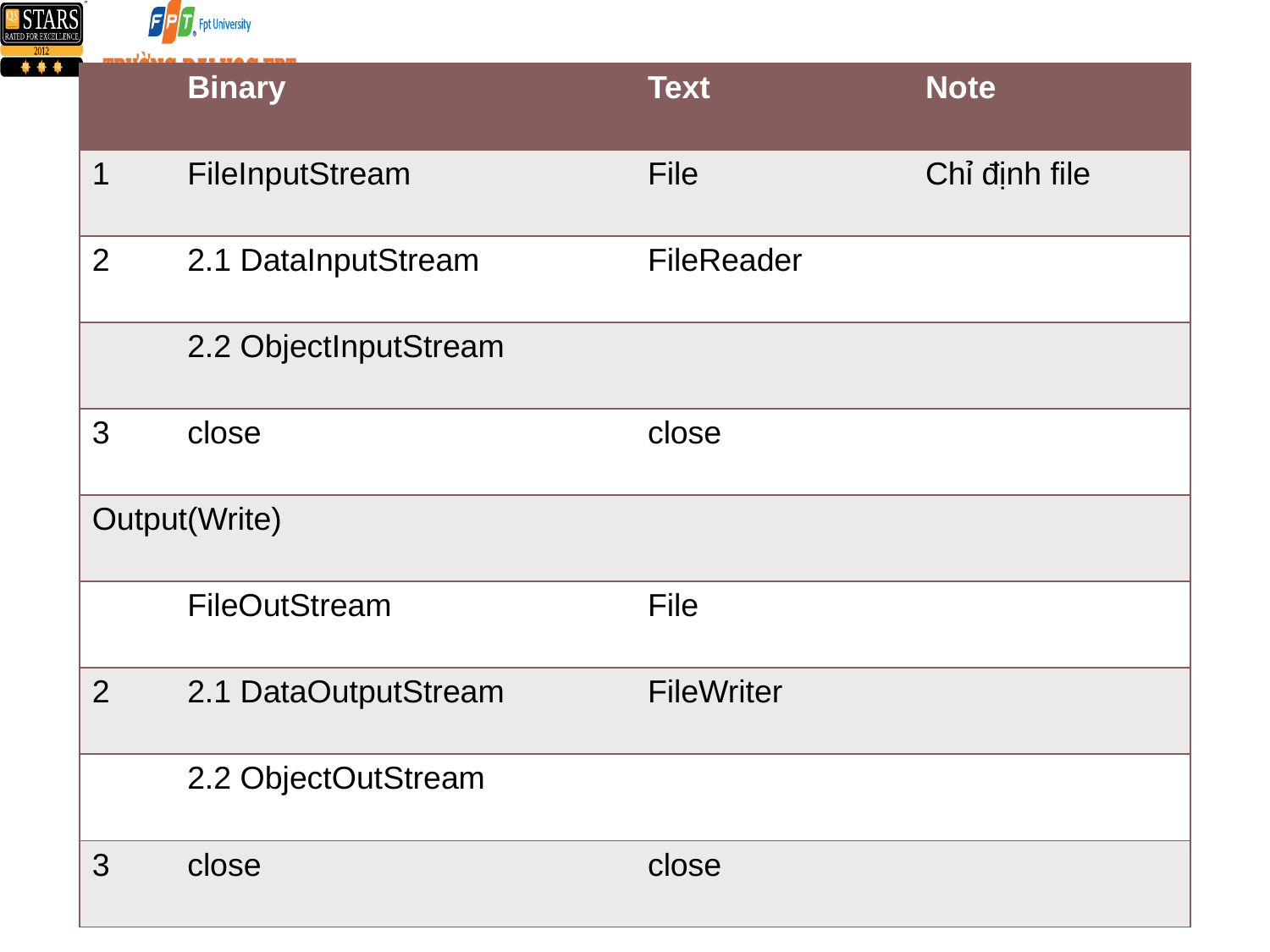

|  | Binary | Text | Note |
| --- | --- | --- | --- |
| 1 | FileInputStream | File | Chỉ định file |
| 2 | 2.1 DataInputStream | FileReader |  |
|  | 2.2 ObjectInputStream |  |  |
| 3 | close | close |  |
| Output(Write) |  |  |  |
|  | FileOutStream | File |  |
| 2 | 2.1 DataOutputStream | FileWriter |  |
|  | 2.2 ObjectOutStream |  |  |
| 3 | close | close |  |